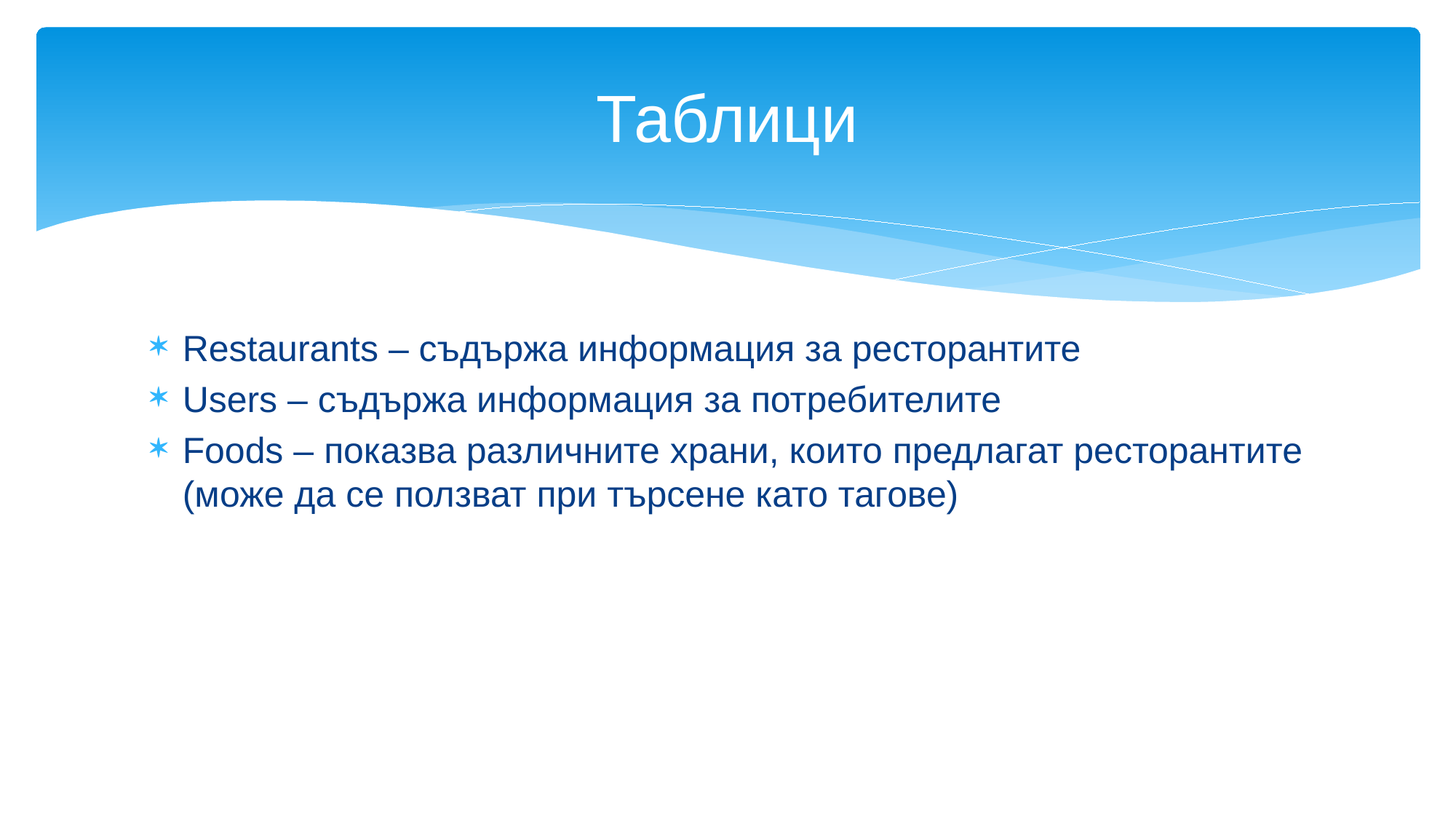

# Таблици
Restaurants – съдържа информация за ресторантите
Users – съдържа информация за потребителите
Foods – показва различните храни, които предлагат ресторантите (може да се ползват при търсене като тагове)